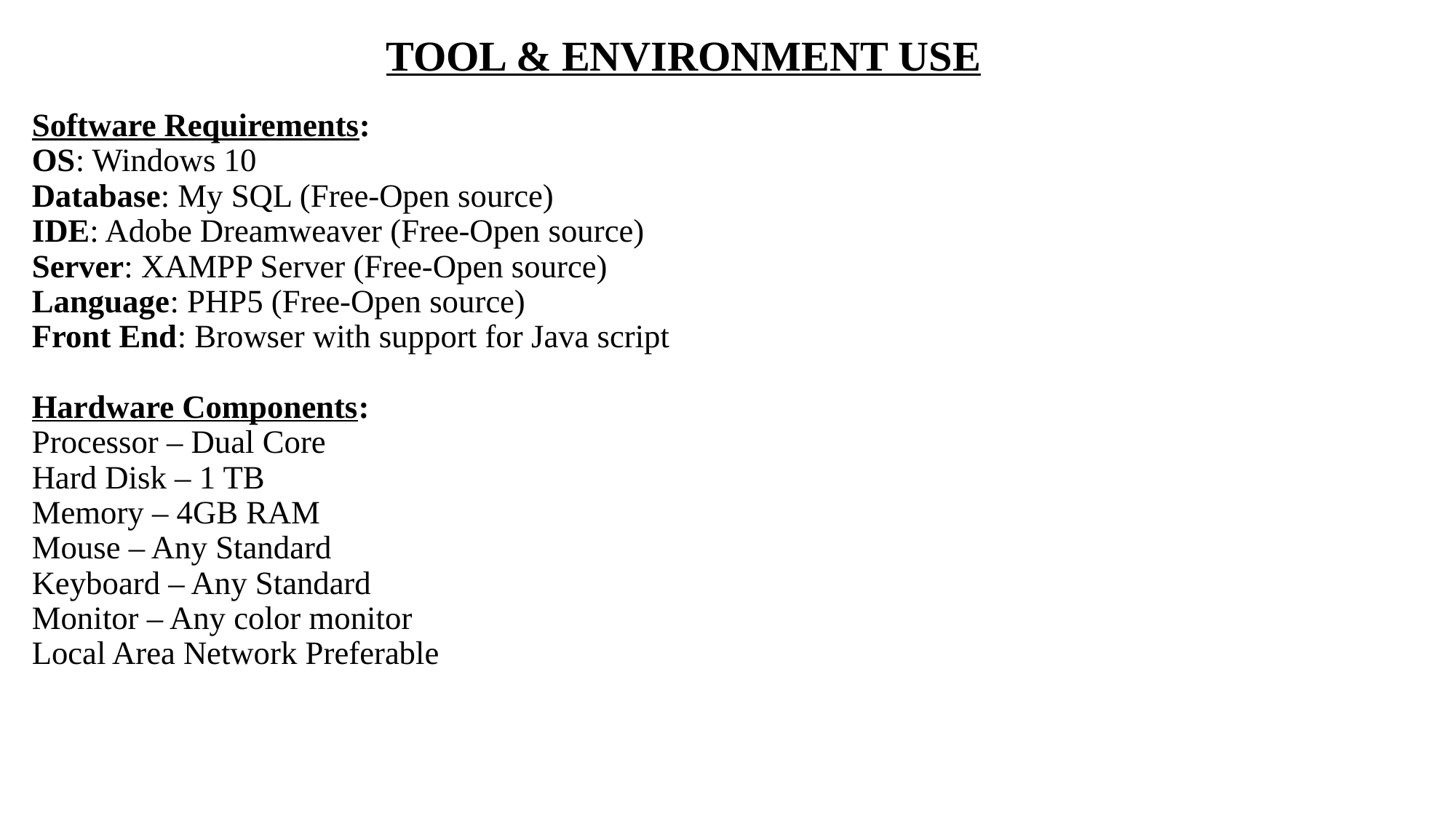

TOOL & ENVIRONMENT USE
# Software Requirements: OS: Windows 10 Database: My SQL (Free-Open source) IDE: Adobe Dreamweaver (Free-Open source) Server: XAMPP Server (Free-Open source) Language: PHP5 (Free-Open source) Front End: Browser with support for Java script   Hardware Components: Processor – Dual Core Hard Disk – 1 TB Memory – 4GB RAM Mouse – Any Standard Keyboard – Any Standard Monitor – Any color monitor Local Area Network Preferable